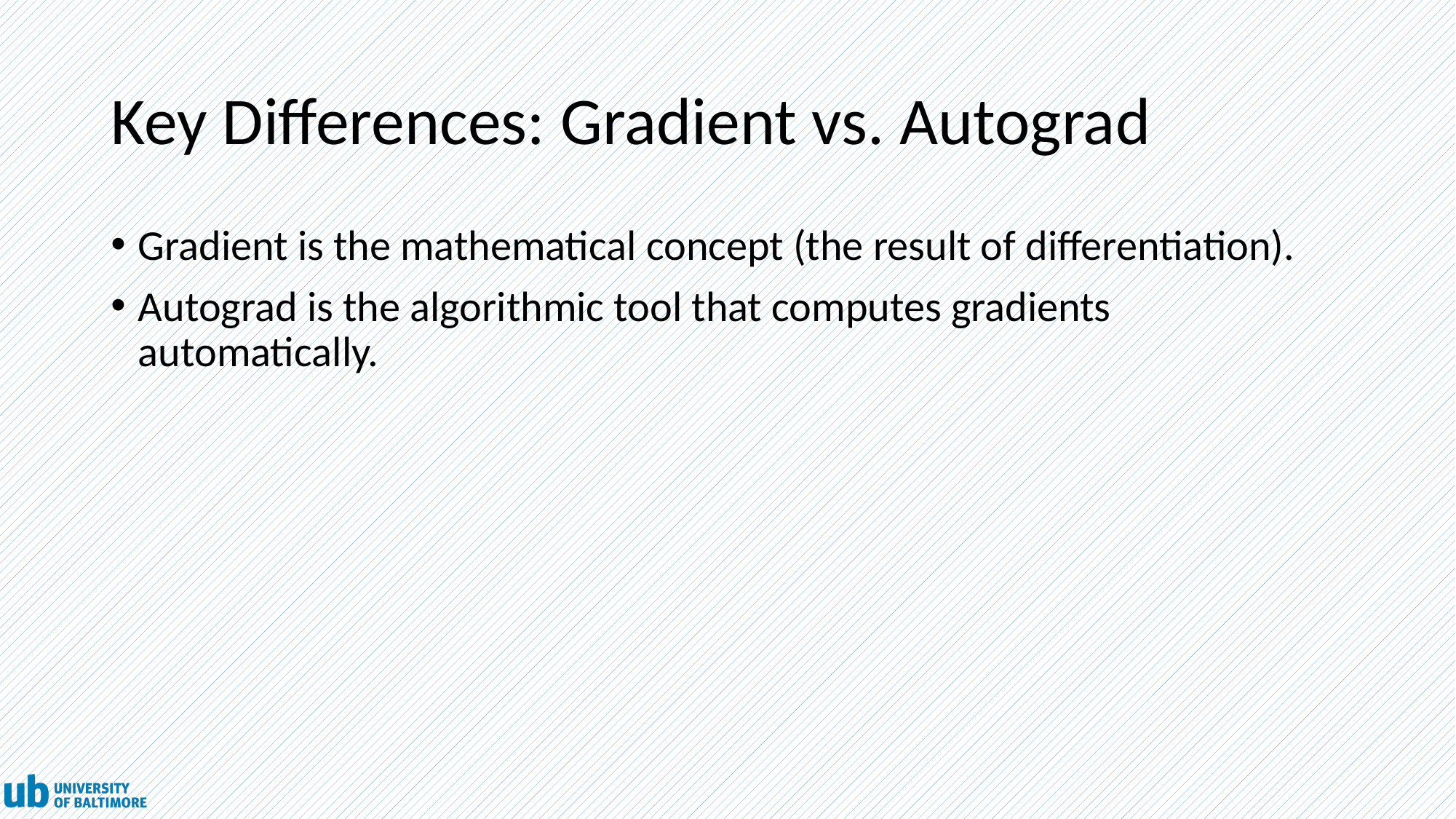

# Key Differences: Gradient vs. Autograd
Gradient is the mathematical concept (the result of differentiation).
Autograd is the algorithmic tool that computes gradients automatically.